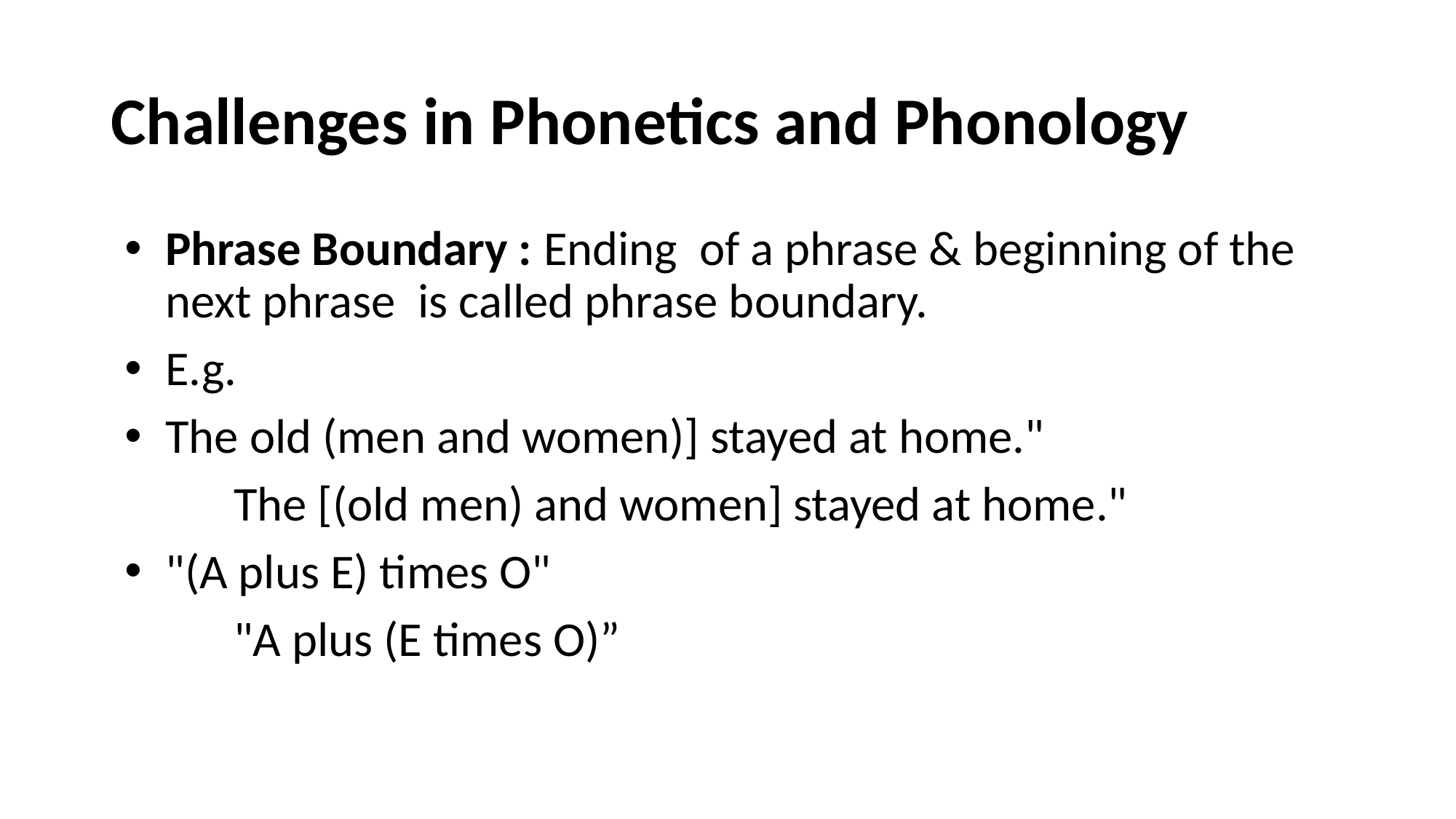

# Challenges in Phonetics and Phonology
Phrase Boundary : Ending  of a phrase & beginning of the next phrase  is called phrase boundary.
E.g.
The old (men and women)] stayed at home."
	The [(old men) and women] stayed at home."
"(A plus E) times O"
	"A plus (E times O)”